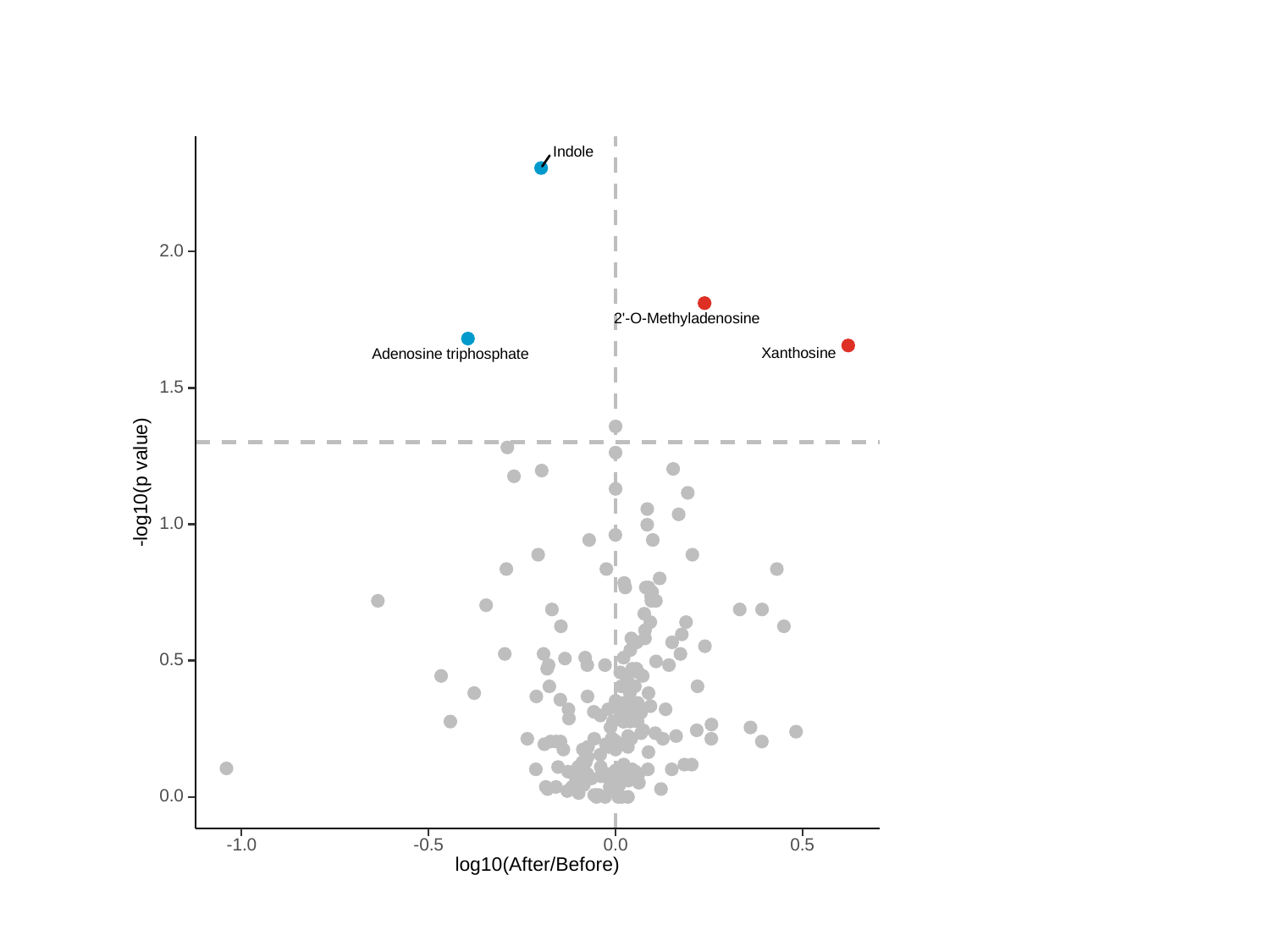

#

Indole

2.0

2'-O-Methyladenosine

Adenosine triphosphate
Xanthosine
1.5

-log10(p value)

1.0

0.5

0.0

-1.0
-0.5
0.0
0.5
log10(After/Before)